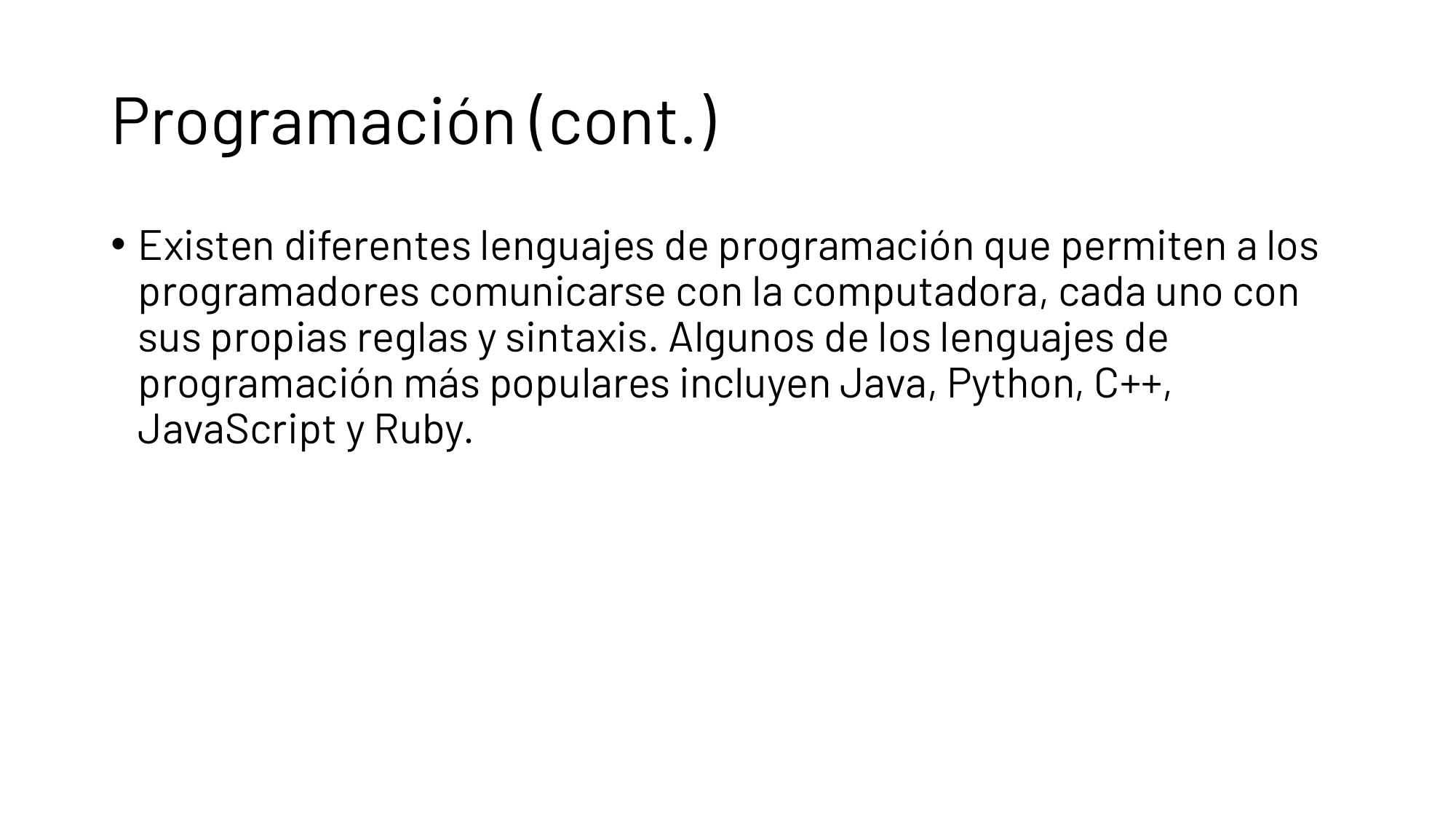

# Programación (cont.)
Existen diferentes lenguajes de programación que permiten a los programadores comunicarse con la computadora, cada uno con sus propias reglas y sintaxis. Algunos de los lenguajes de programación más populares incluyen Java, Python, C++, JavaScript y Ruby.